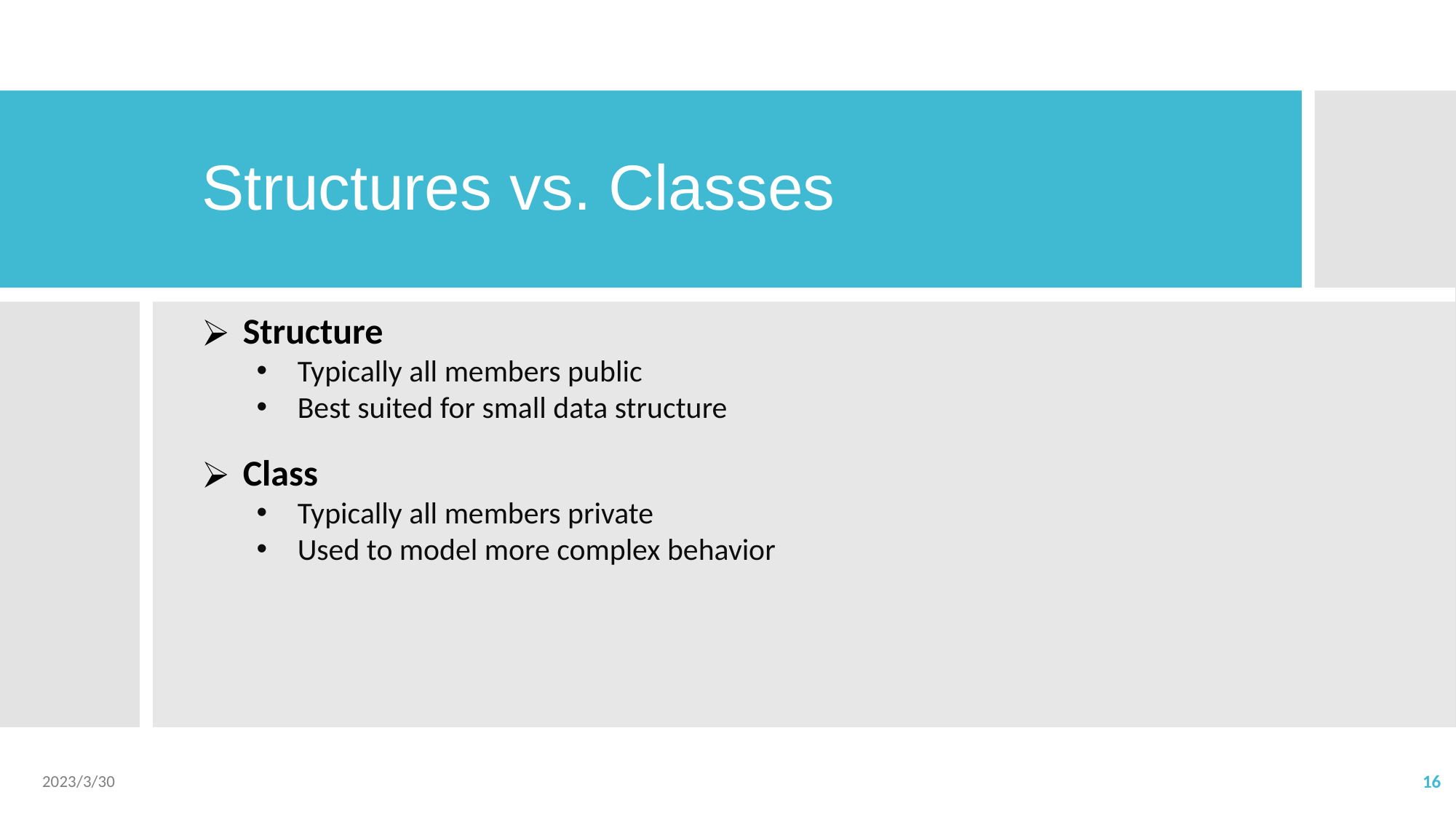

# Structures vs. Classes

Structure
Typically all members public
Best suited for small data structure

Class
Typically all members private
Used to model more complex behavior

2023/3/30
16